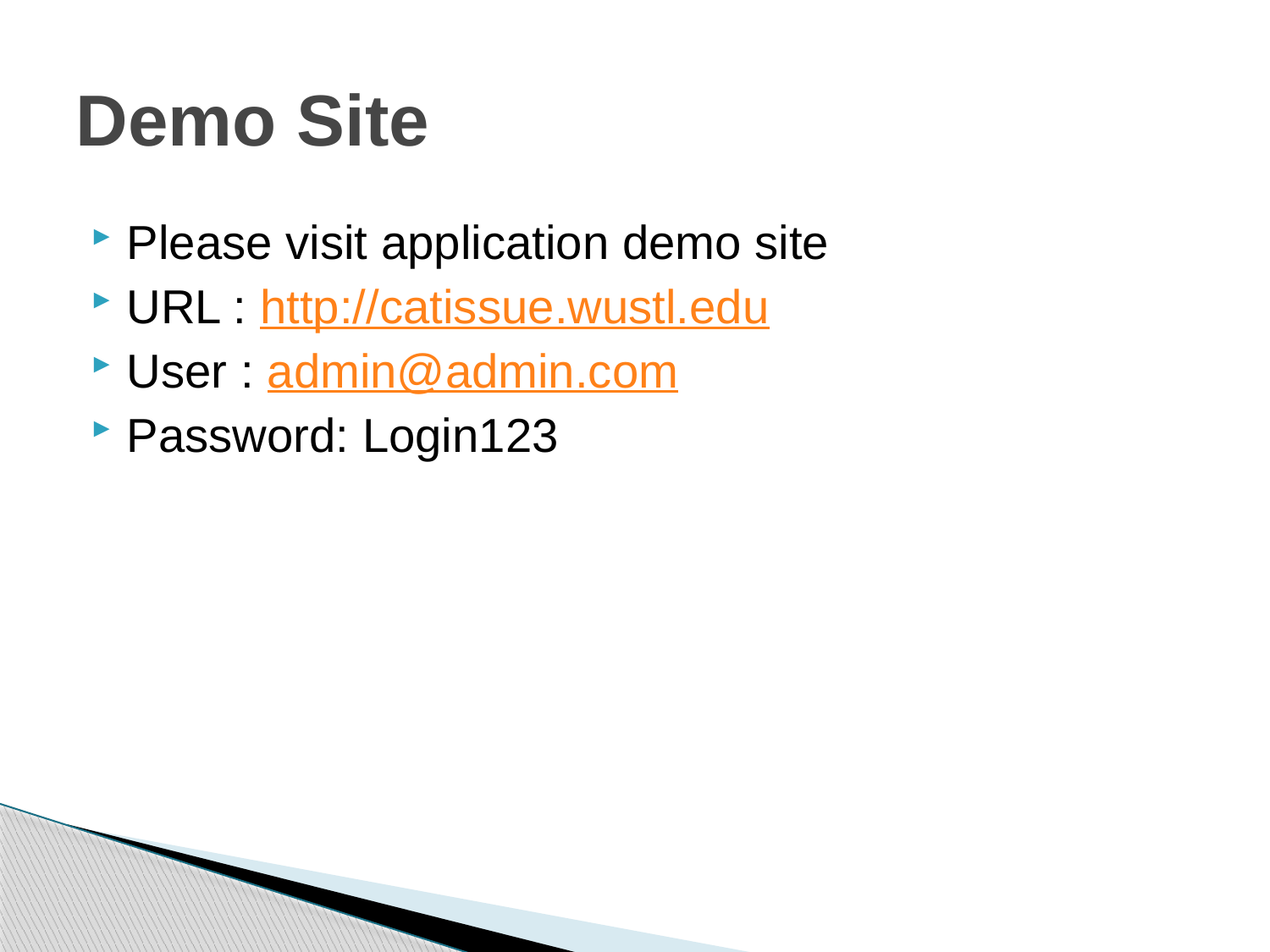

# Demo Site
Please visit application demo site
URL : http://catissue.wustl.edu
User : admin@admin.com
Password: Login123